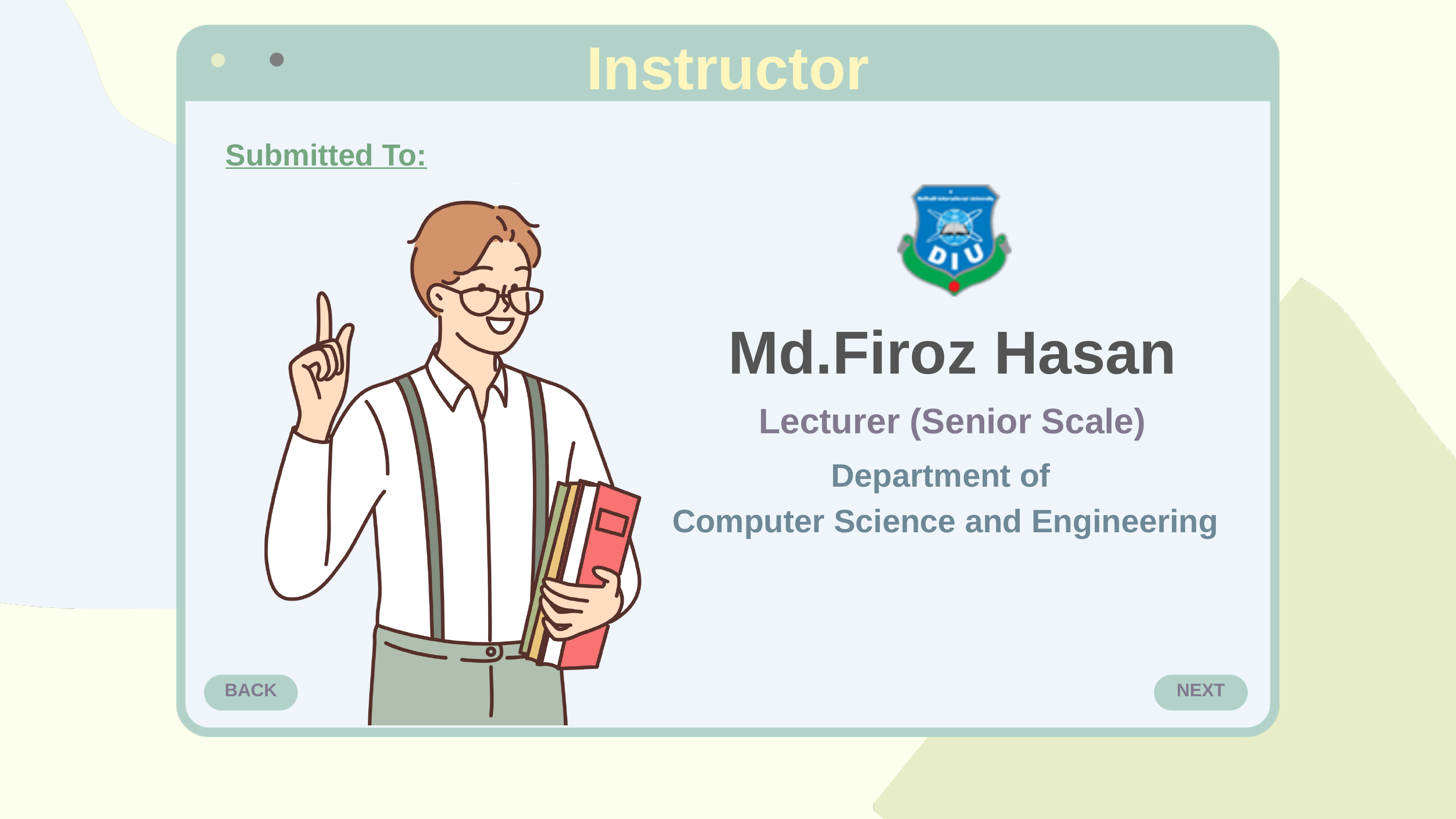

Instructor

Submitted To:

Md.Firoz Hasan
Lecturer (Senior Scale)

Department of
 Computer Science and Engineering

BACK

NEXT